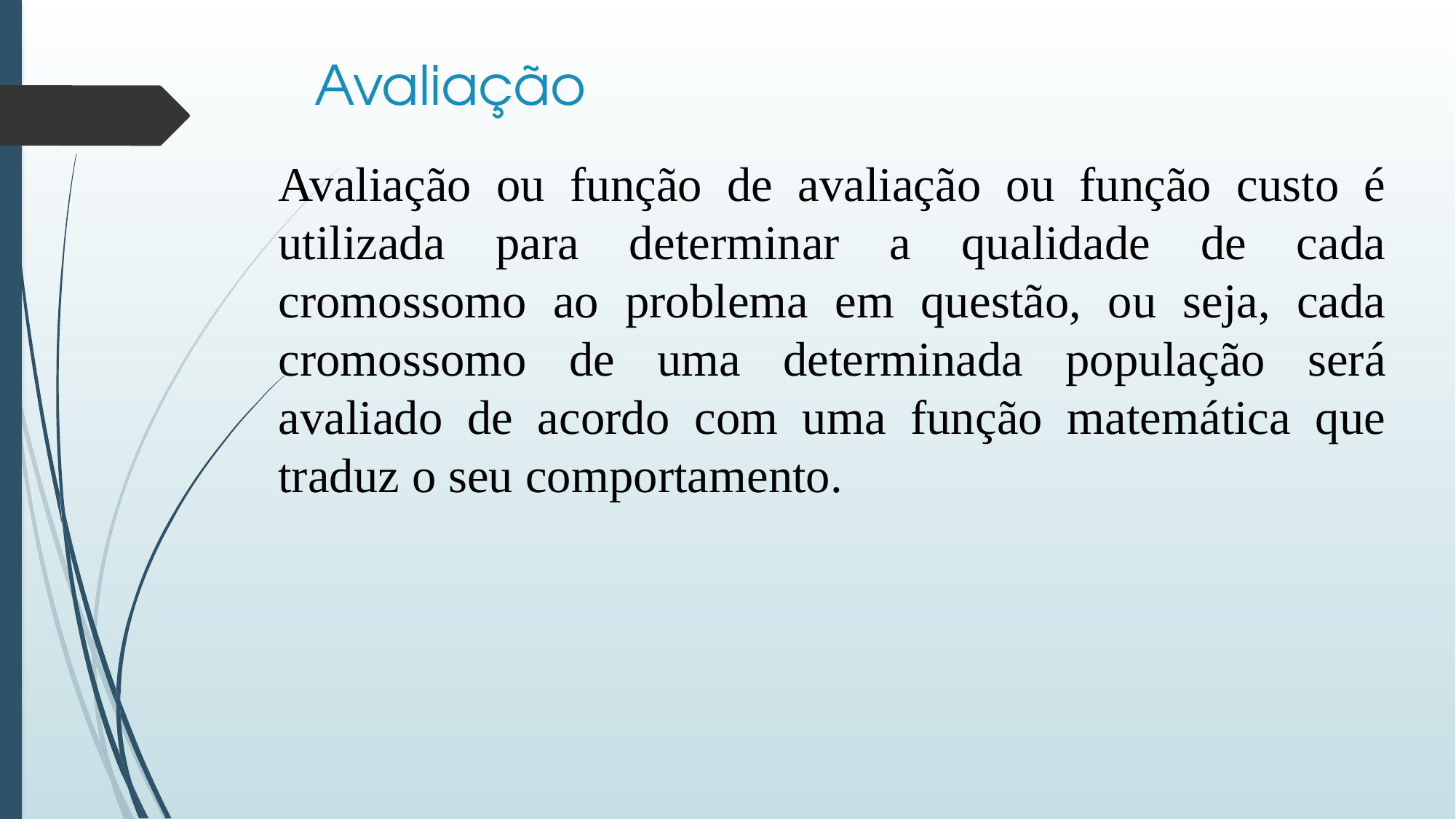

# Avaliação
Avaliação ou função de avaliação ou função custo é utilizada para determinar a qualidade de cada cromossomo ao problema em questão, ou seja, cada cromossomo de uma determinada população será avaliado de acordo com uma função matemática que traduz o seu comportamento.